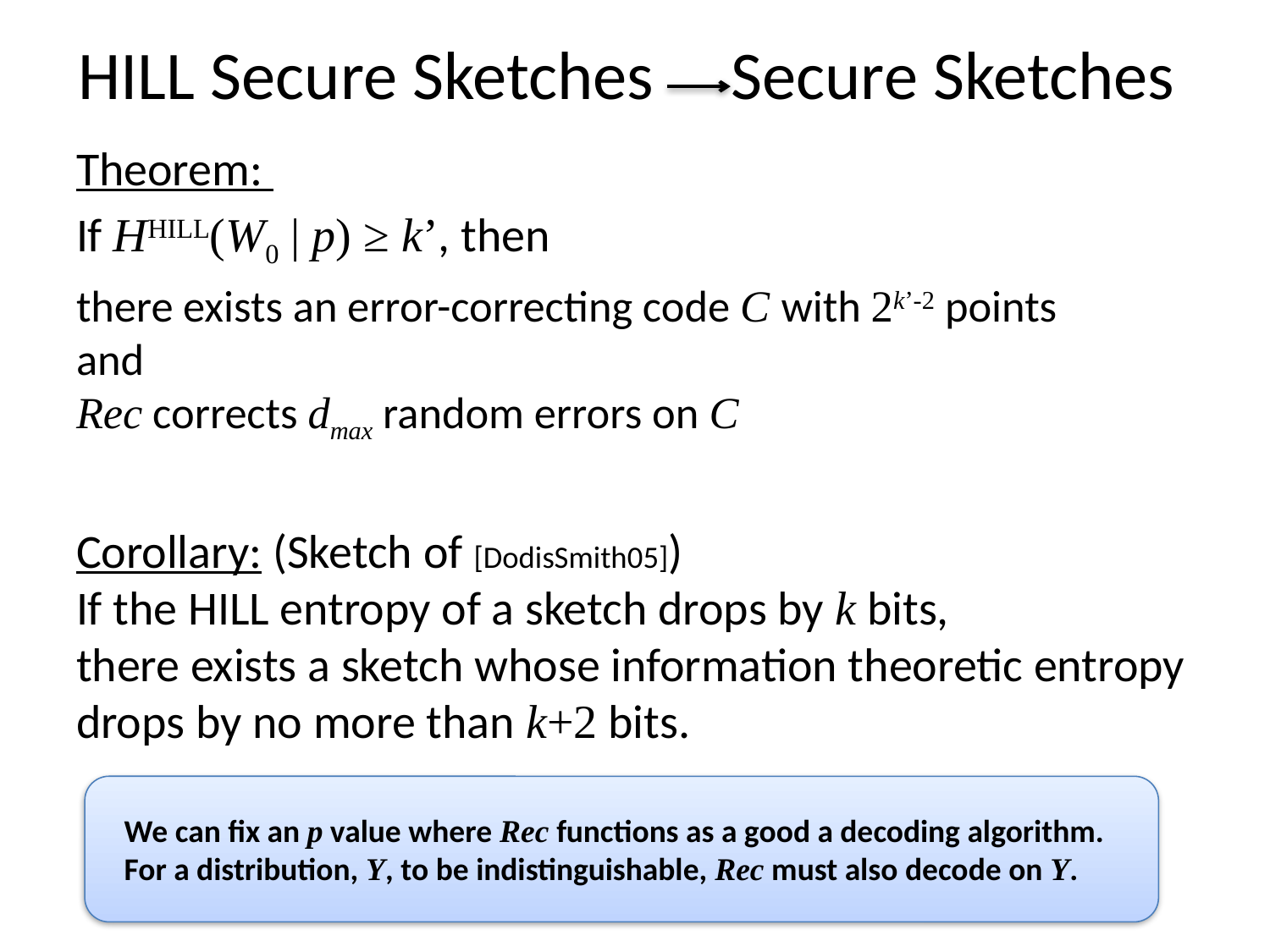

# HILL Secure Sketches     Secure Sketches
Theorem:
If HHILL(W0 | p) ≥ k’, then
there exists an error-correcting code C with 2k’-2 points
and
Rec corrects dmax random errors on C

Corollary: (Sketch of [DodisSmith05])
If the HILL entropy of a sketch drops by k bits,
there exists a sketch whose information theoretic entropy drops by no more than k+2 bits.
We can fix an p value where Rec functions as a good a decoding algorithm.
For a distribution, Y, to be indistinguishable, Rec must also decode on Y.